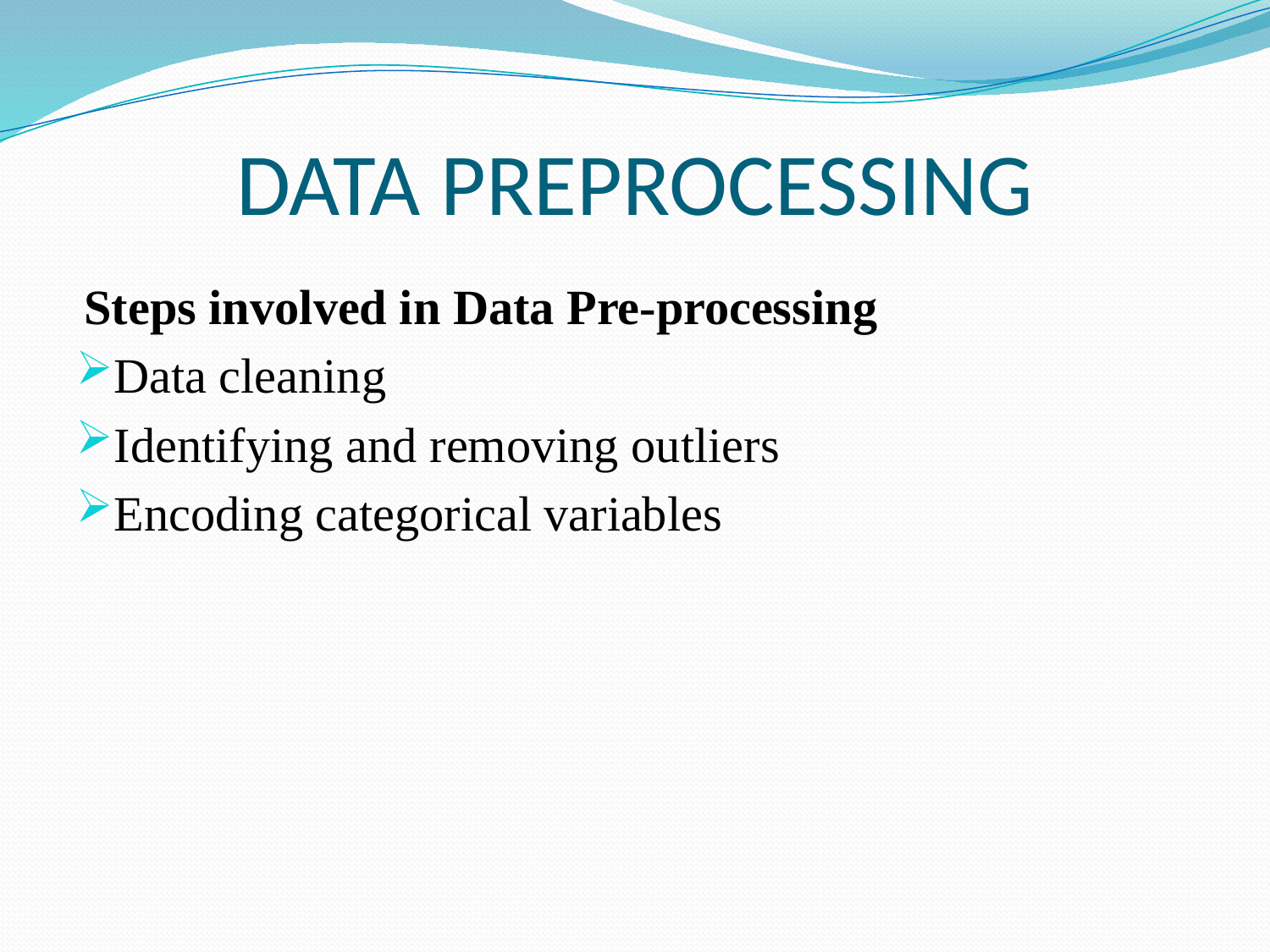

# DATA PREPROCESSING
 Steps involved in Data Pre-processing
Data cleaning
Identifying and removing outliers
Encoding categorical variables